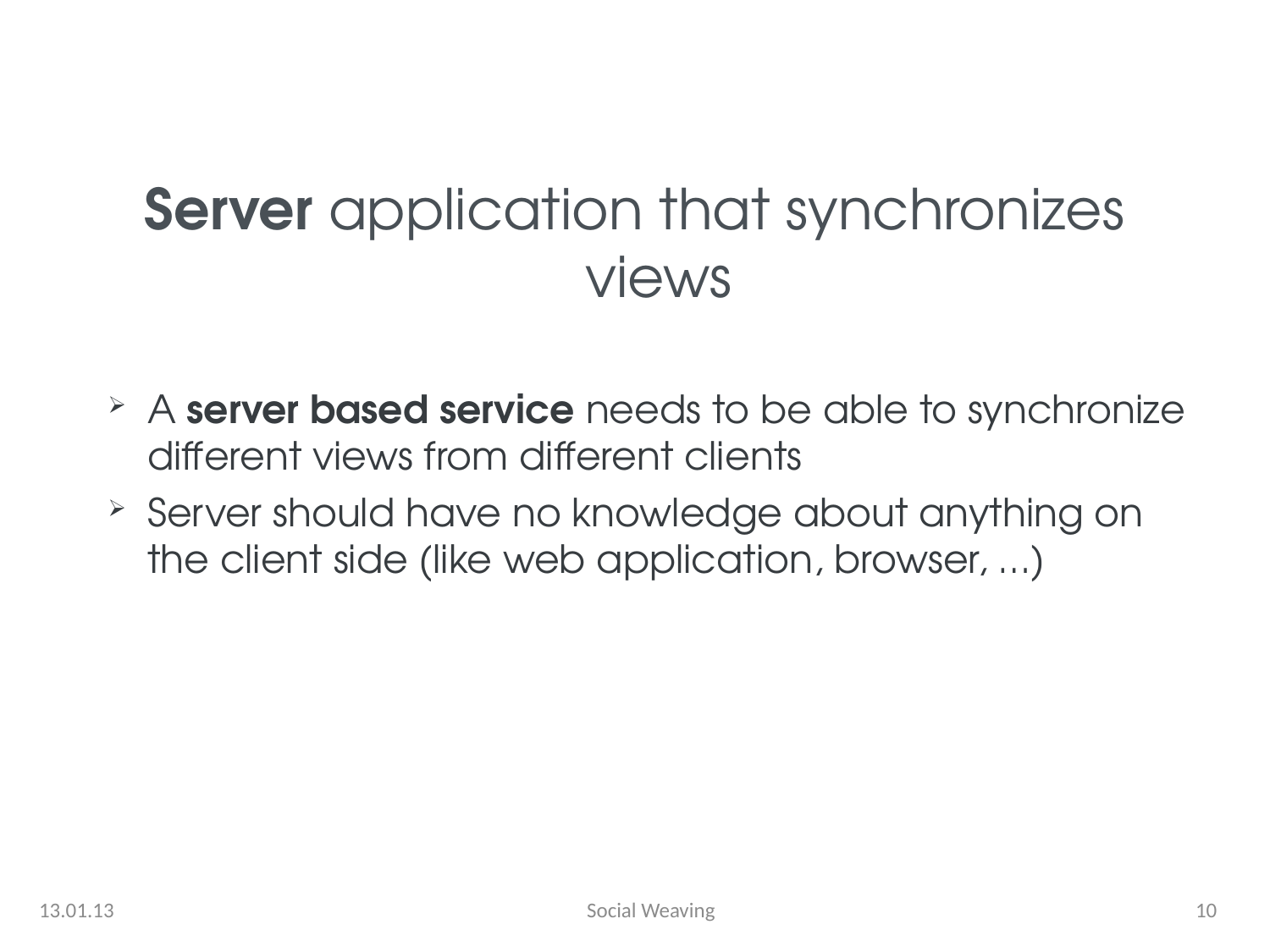

# Server application that synchronizes views
A server based service needs to be able to synchronize different views from different clients
Server should have no knowledge about anything on the client side (like web application, browser, …)
13.01.13
Social Weaving
10